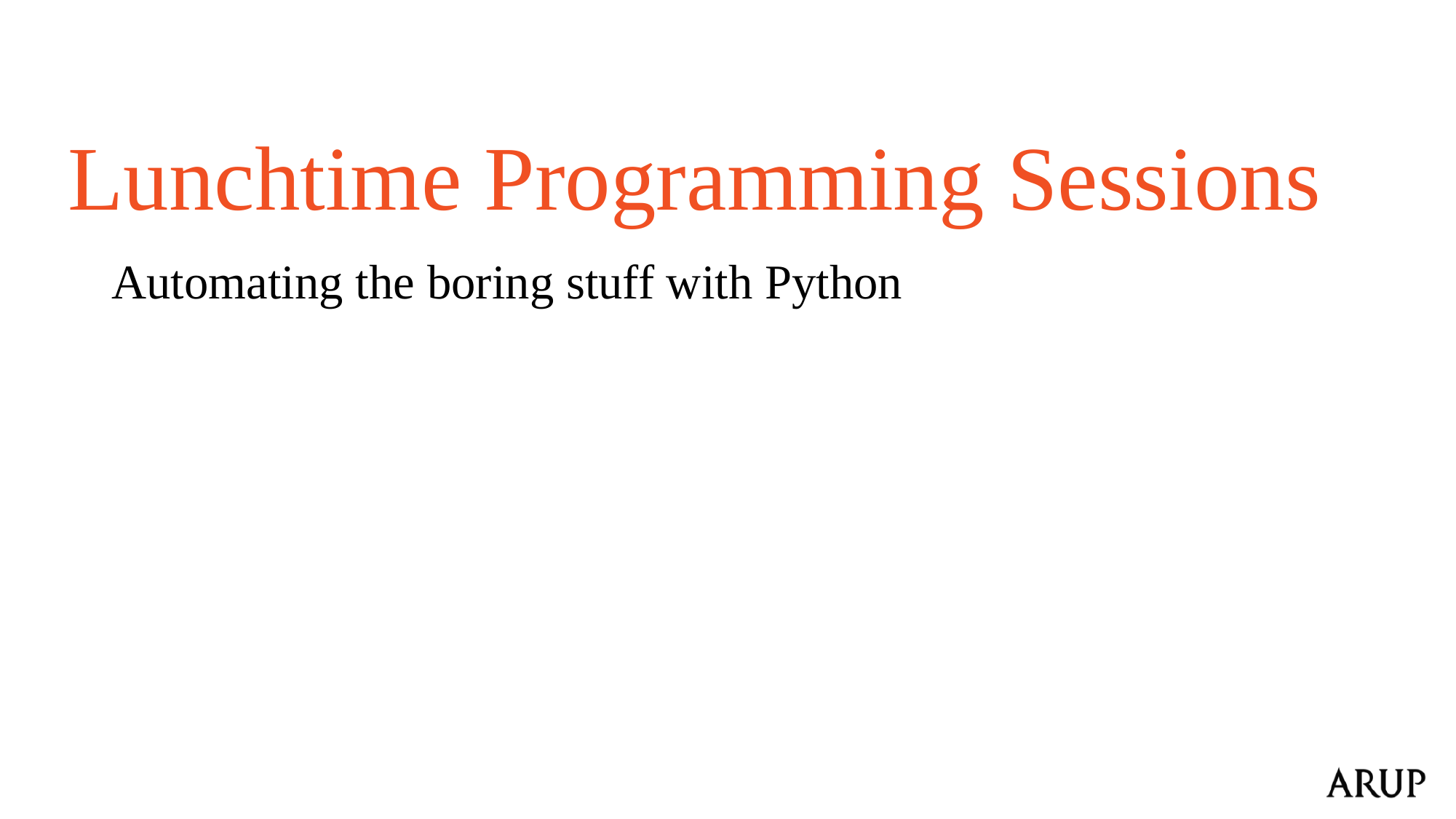

# Lunchtime Programming Sessions
Automating the boring stuff with Python